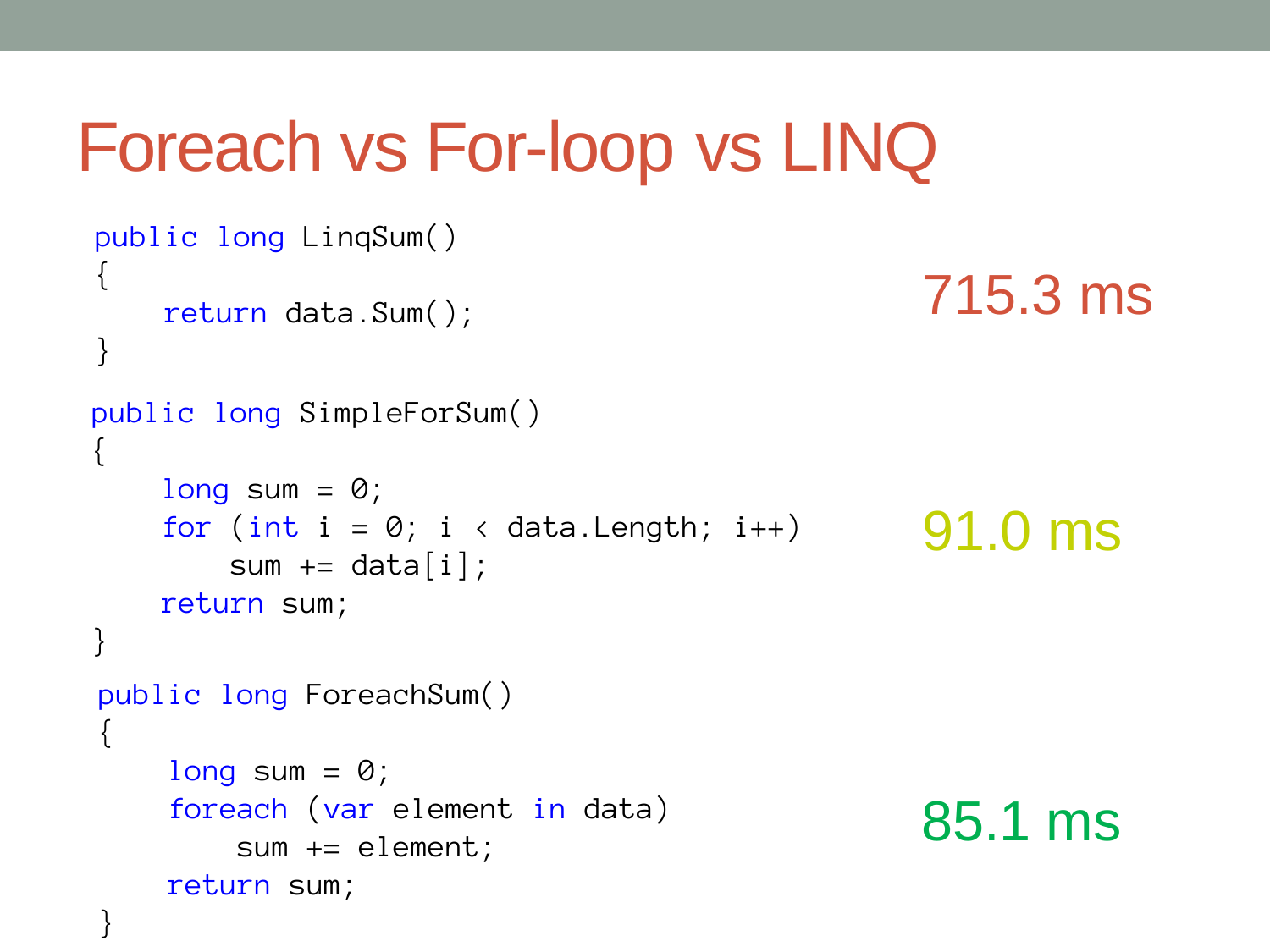

# Foreach vs For-loop vs LINQ
public long LinqSum()
{
    return data.Sum();
}
715.3 ms
public long SimpleForSum()
{
    long sum = 0;
    for (int i = 0; i < data.Length; i++)
        sum += data[i];
    return sum;
}
91.0 ms
public long ForeachSum()
{
    long sum = 0;
    foreach (var element in data)
        sum += element;
    return sum;
}
85.1 ms